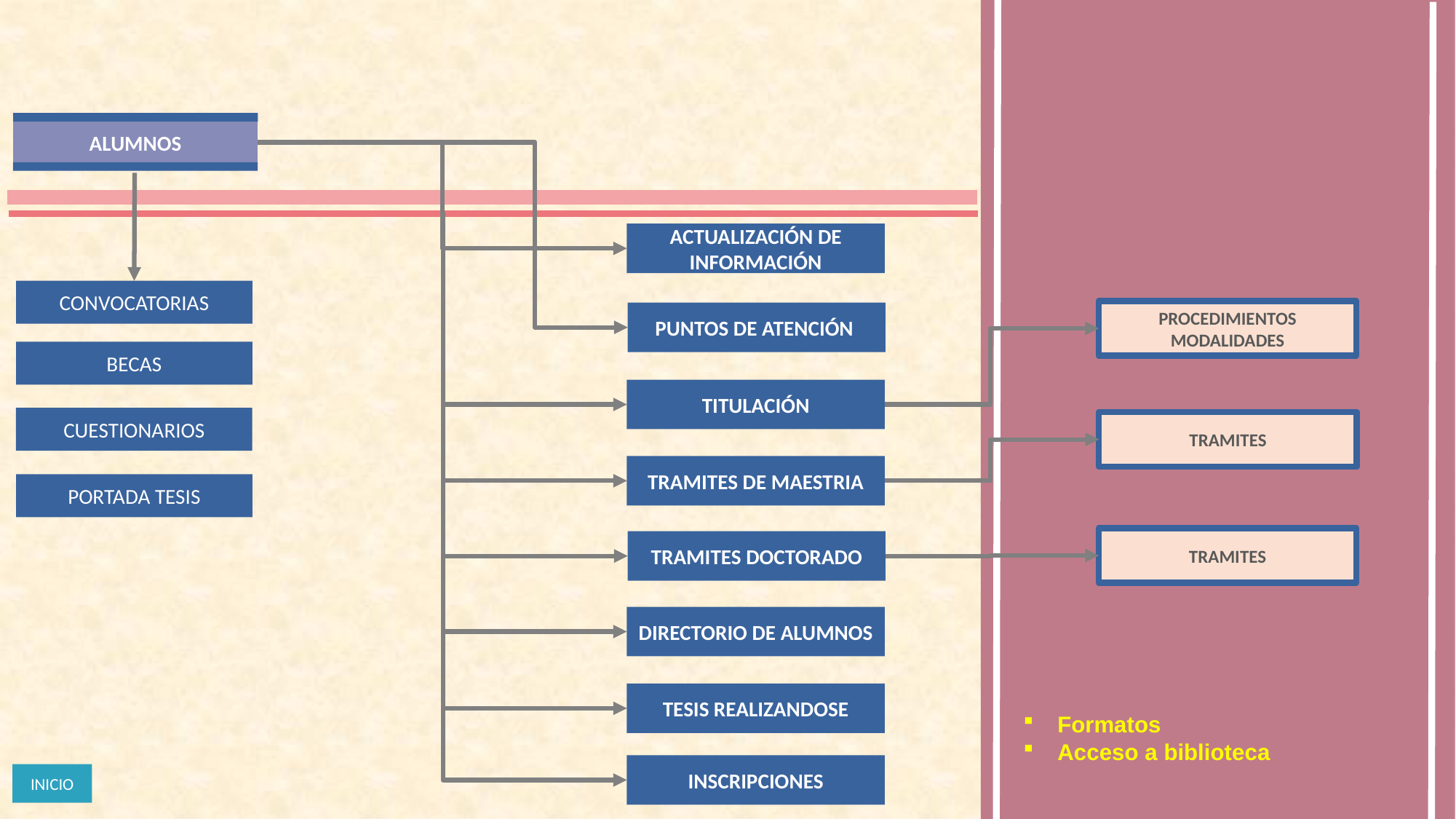

ALUMNOS

ACTUALIZACIÓN DE INFORMACIÓN
CONVOCATORIAS
PROCEDIMIENTOS MODALIDADES
PUNTOS DE ATENCIÓN
BECAS
TITULACIÓN
CUESTIONARIOS
TRAMITES
TRAMITES DE MAESTRIA
PORTADA TESIS
TRAMITES
TRAMITES DOCTORADO
DIRECTORIO DE ALUMNOS

Formatos
Acceso a biblioteca

TESIS REALIZANDOSE
INSCRIPCIONES
INICIO